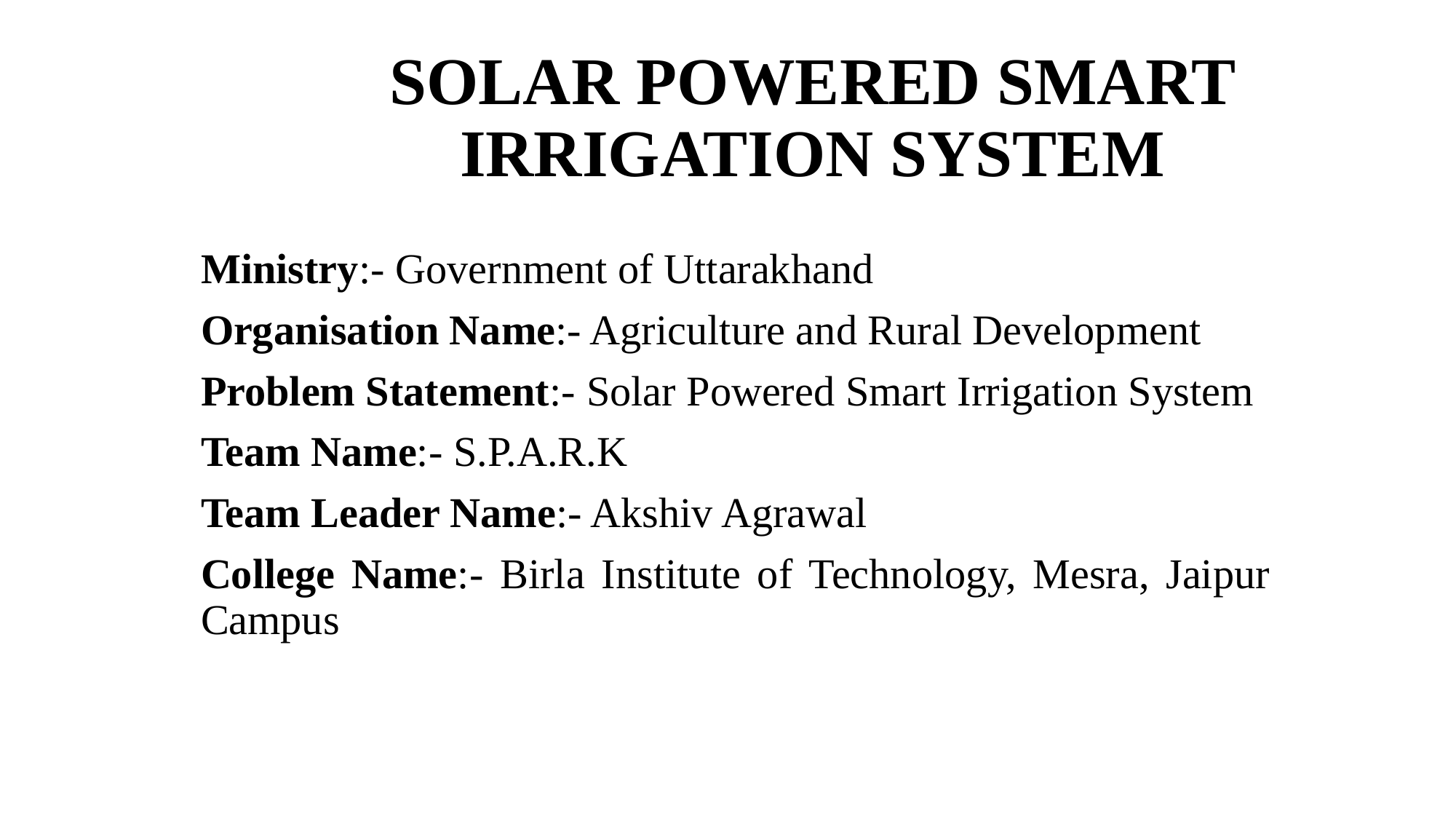

# SOLAR POWERED SMART IRRIGATION SYSTEM
Ministry:- Government of Uttarakhand
Organisation Name:- Agriculture and Rural Development
Problem Statement:- Solar Powered Smart Irrigation System
Team Name:- S.P.A.R.K
Team Leader Name:- Akshiv Agrawal
College Name:- Birla Institute of Technology, Mesra, Jaipur Campus